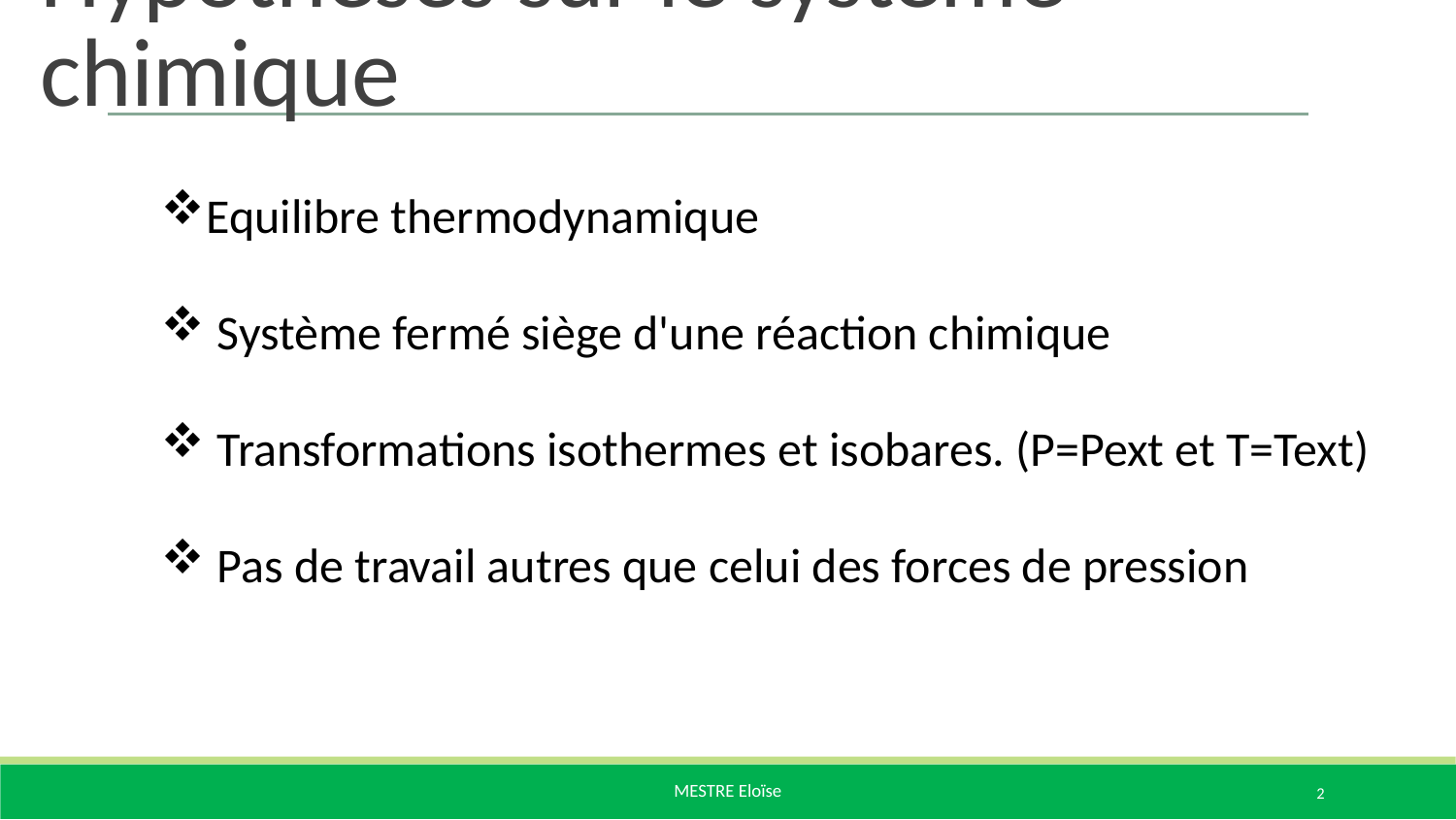

# Hypothèses sur le système chimique
Equilibre thermodynamique

 Système fermé siège d'une réaction chimique

 Transformations isothermes et isobares. (P=Pext et T=Text)

 Pas de travail autres que celui des forces de pression
2